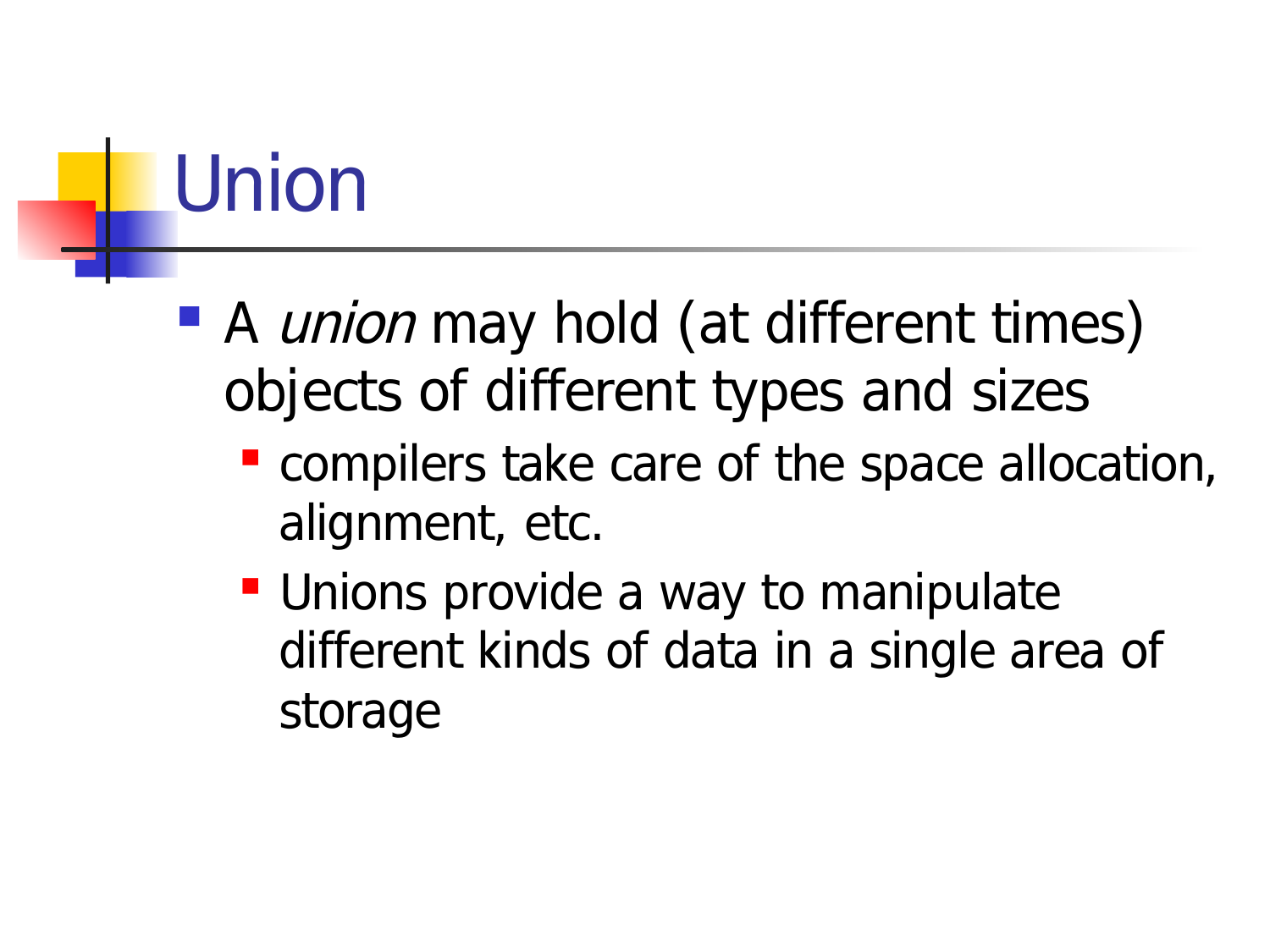

# Union
A union may hold (at different times) objects of different types and sizes
compilers take care of the space allocation, alignment, etc.
Unions provide a way to manipulate different kinds of data in a single area of storage